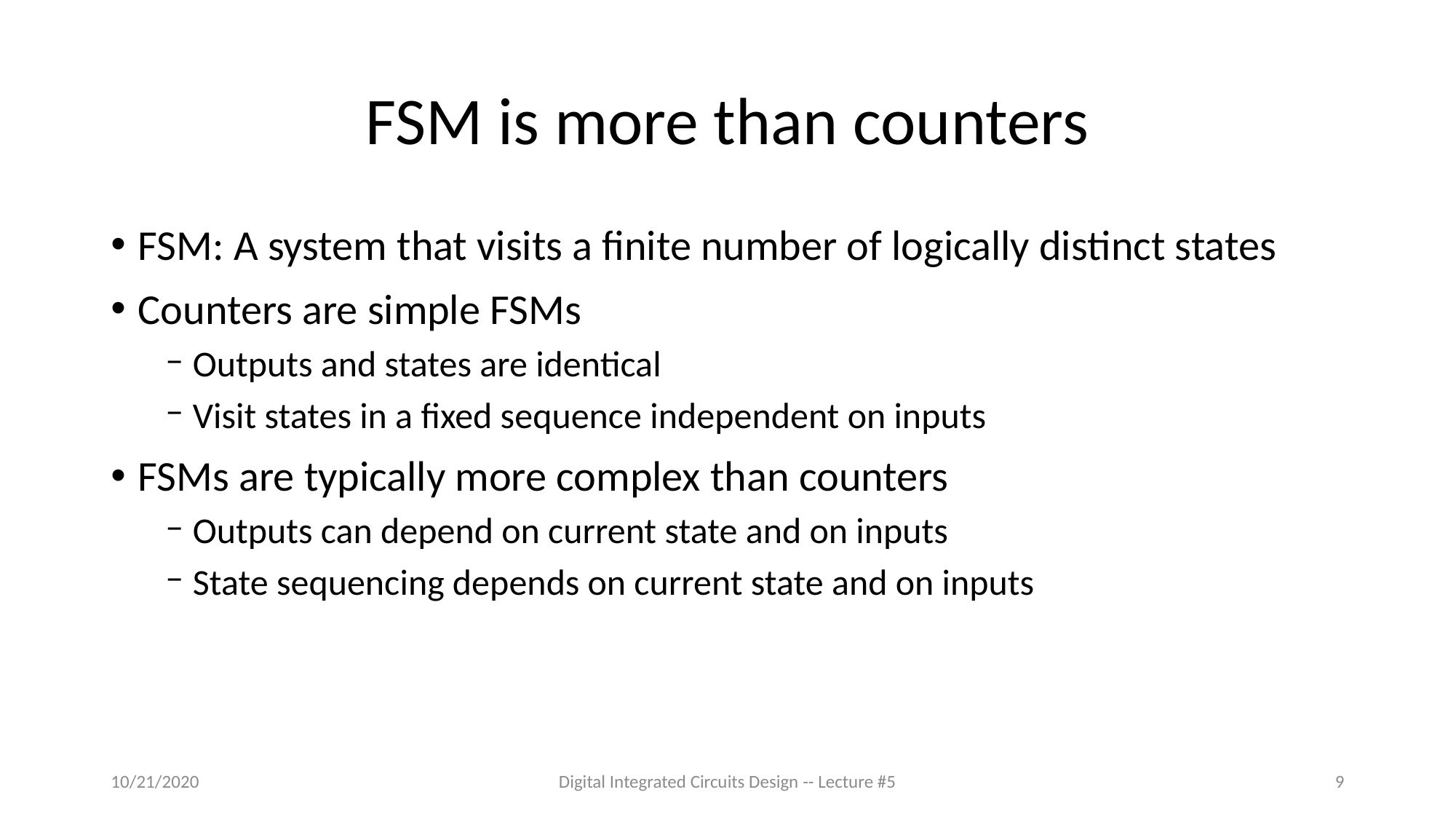

# FSM is more than counters
FSM: A system that visits a finite number of logically distinct states
Counters are simple FSMs
Outputs and states are identical
Visit states in a fixed sequence independent on inputs
FSMs are typically more complex than counters
Outputs can depend on current state and on inputs
State sequencing depends on current state and on inputs

10/21/2020
Digital Integrated Circuits Design -- Lecture #5
9